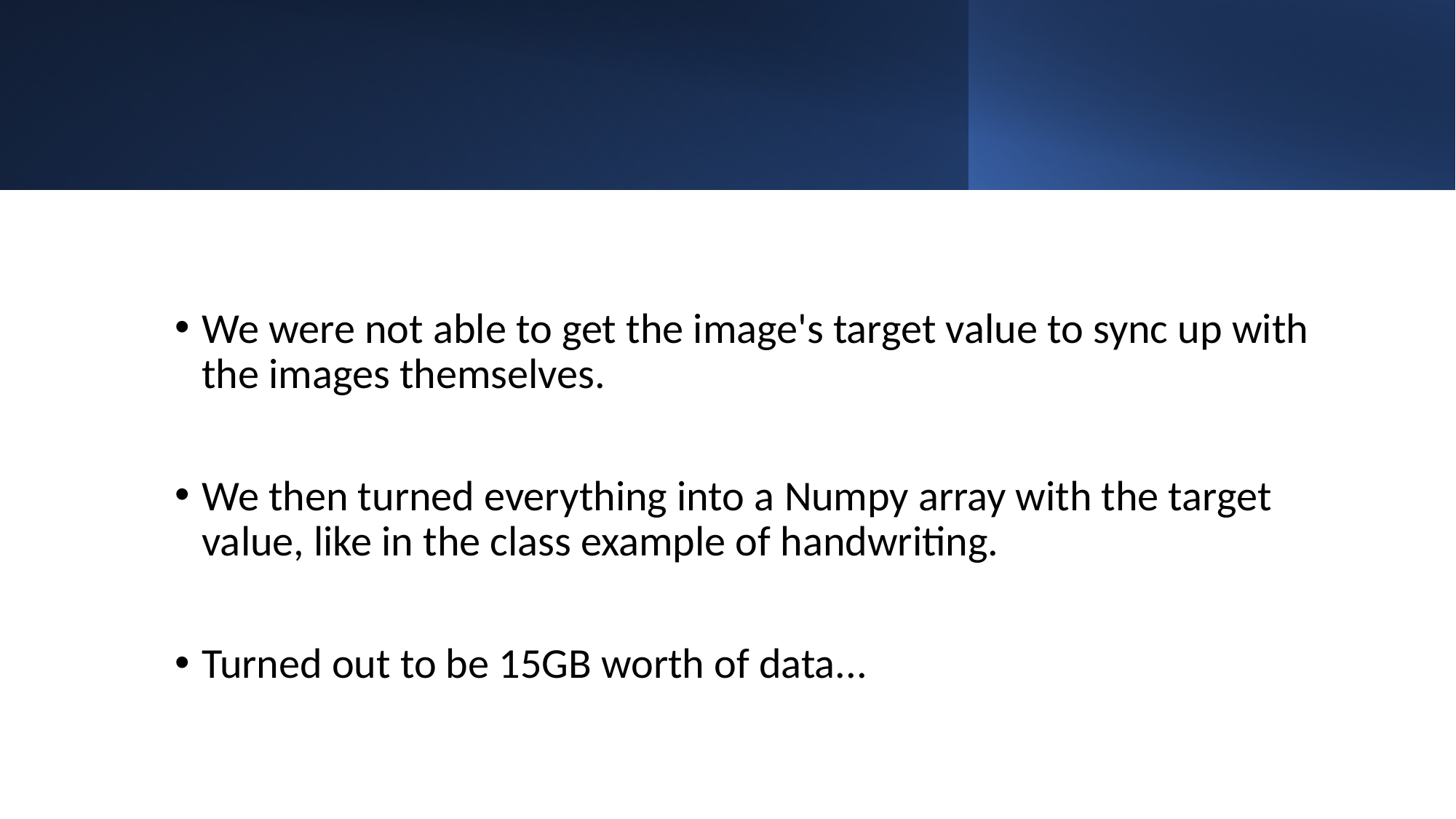

#
We were not able to get the image's target value to sync up with the images themselves.

We then turned everything into a Numpy array with the target value, like in the class example of handwriting.

Turned out to be 15GB worth of data...